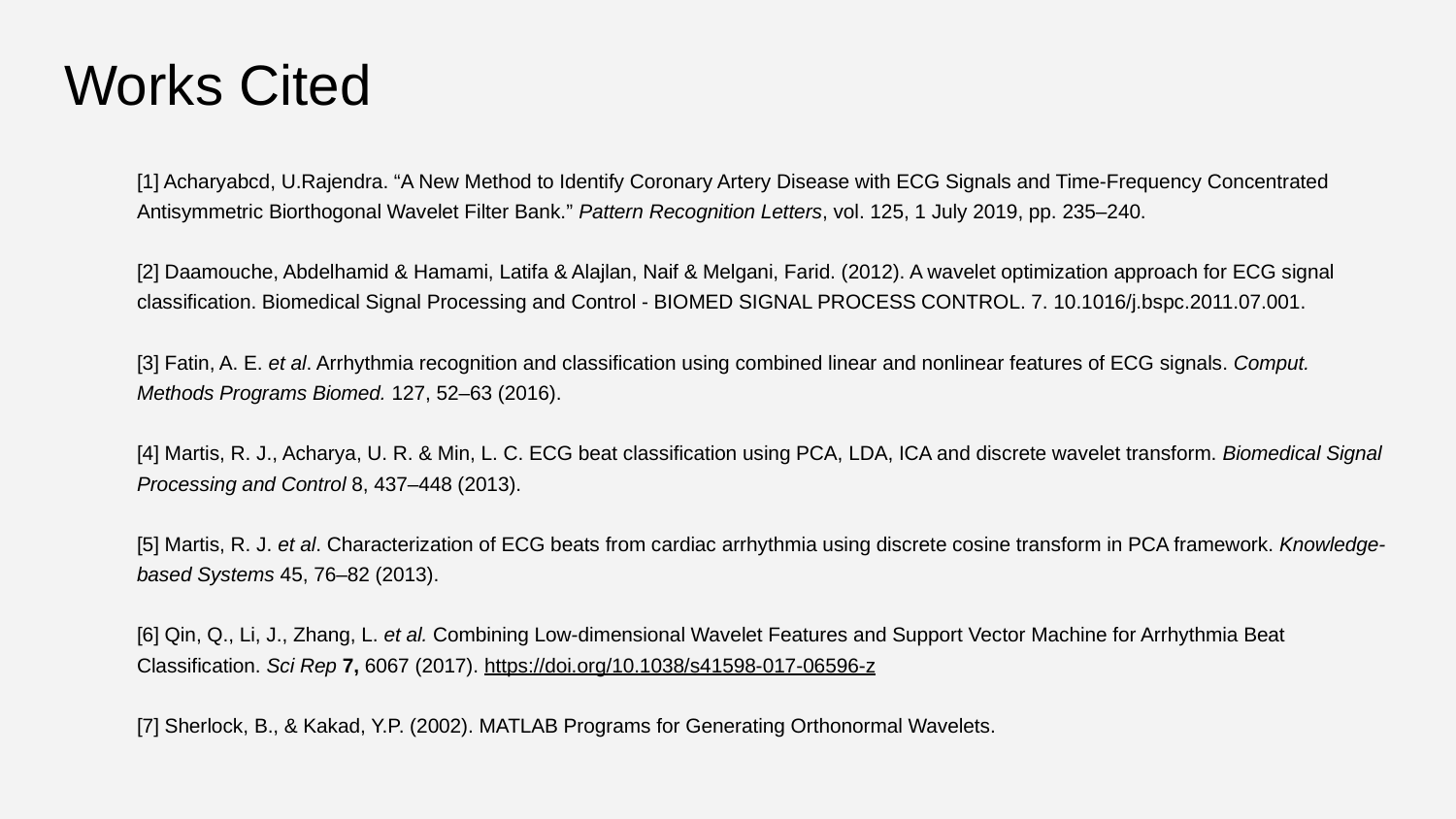

# Works Cited
[1] Acharyabcd, U.Rajendra. “A New Method to Identify Coronary Artery Disease with ECG Signals and Time-Frequency Concentrated Antisymmetric Biorthogonal Wavelet Filter Bank.” Pattern Recognition Letters, vol. 125, 1 July 2019, pp. 235–240.

[2] Daamouche, Abdelhamid & Hamami, Latifa & Alajlan, Naif & Melgani, Farid. (2012). A wavelet optimization approach for ECG signal classification. Biomedical Signal Processing and Control - BIOMED SIGNAL PROCESS CONTROL. 7. 10.1016/j.bspc.2011.07.001.

[3] Fatin, A. E. et al. Arrhythmia recognition and classification using combined linear and nonlinear features of ECG signals. Comput. Methods Programs Biomed. 127, 52–63 (2016).

[4] Martis, R. J., Acharya, U. R. & Min, L. C. ECG beat classification using PCA, LDA, ICA and discrete wavelet transform. Biomedical Signal Processing and Control 8, 437–448 (2013).

[5] Martis, R. J. et al. Characterization of ECG beats from cardiac arrhythmia using discrete cosine transform in PCA framework. Knowledge-based Systems 45, 76–82 (2013).

[6] Qin, Q., Li, J., Zhang, L. et al. Combining Low-dimensional Wavelet Features and Support Vector Machine for Arrhythmia Beat Classification. Sci Rep 7, 6067 (2017). https://doi.org/10.1038/s41598-017-06596-z

[7] Sherlock, B., & Kakad, Y.P. (2002). MATLAB Programs for Generating Orthonormal Wavelets.